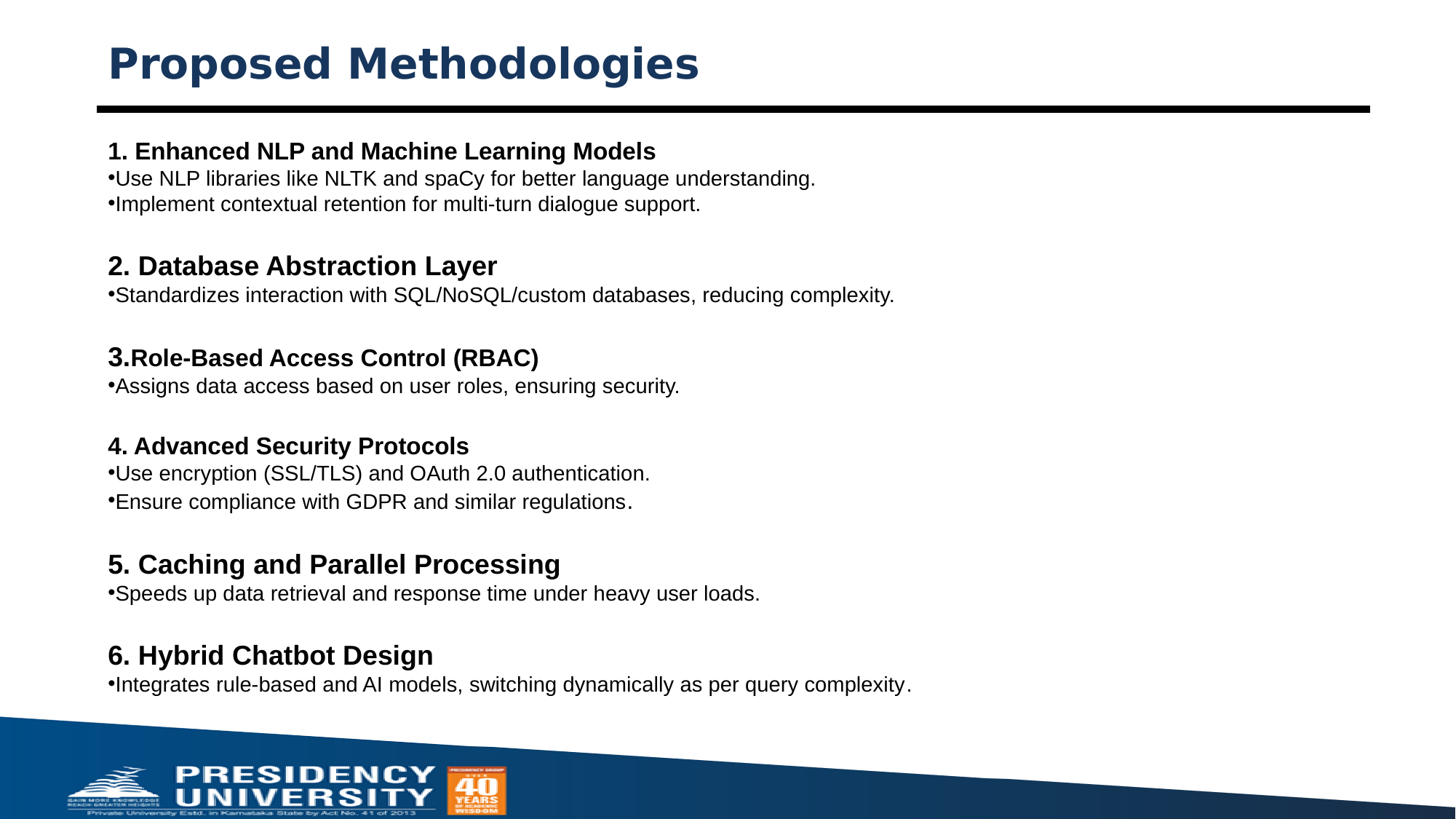

# Proposed Methodologies
1. Enhanced NLP and Machine Learning Models
Use NLP libraries like NLTK and spaCy for better language understanding.
Implement contextual retention for multi-turn dialogue support.

2. Database Abstraction Layer
Standardizes interaction with SQL/NoSQL/custom databases, reducing complexity.

3.Role-Based Access Control (RBAC)
Assigns data access based on user roles, ensuring security.

4. Advanced Security Protocols
Use encryption (SSL/TLS) and OAuth 2.0 authentication.
Ensure compliance with GDPR and similar regulations.

5. Caching and Parallel Processing
Speeds up data retrieval and response time under heavy user loads.

6. Hybrid Chatbot Design
Integrates rule-based and AI models, switching dynamically as per query complexity.